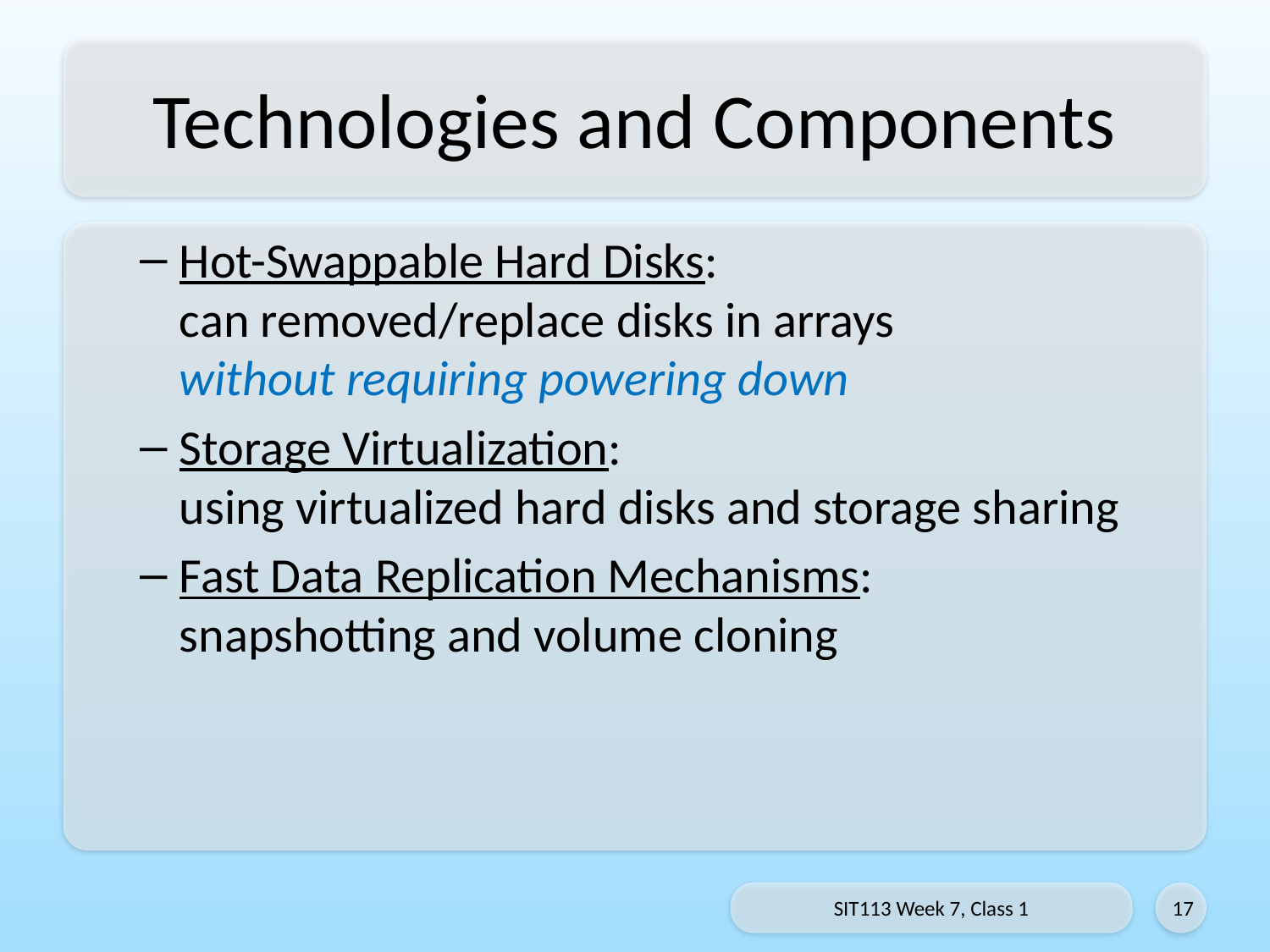

# Technologies and Components
Hot-Swappable Hard Disks:
can removed/replace disks in arrays
without requiring powering down
Storage Virtualization:
using virtualized hard disks and storage sharing
Fast Data Replication Mechanisms:
snapshotting and volume cloning
SIT113 Week 7, Class 1
17